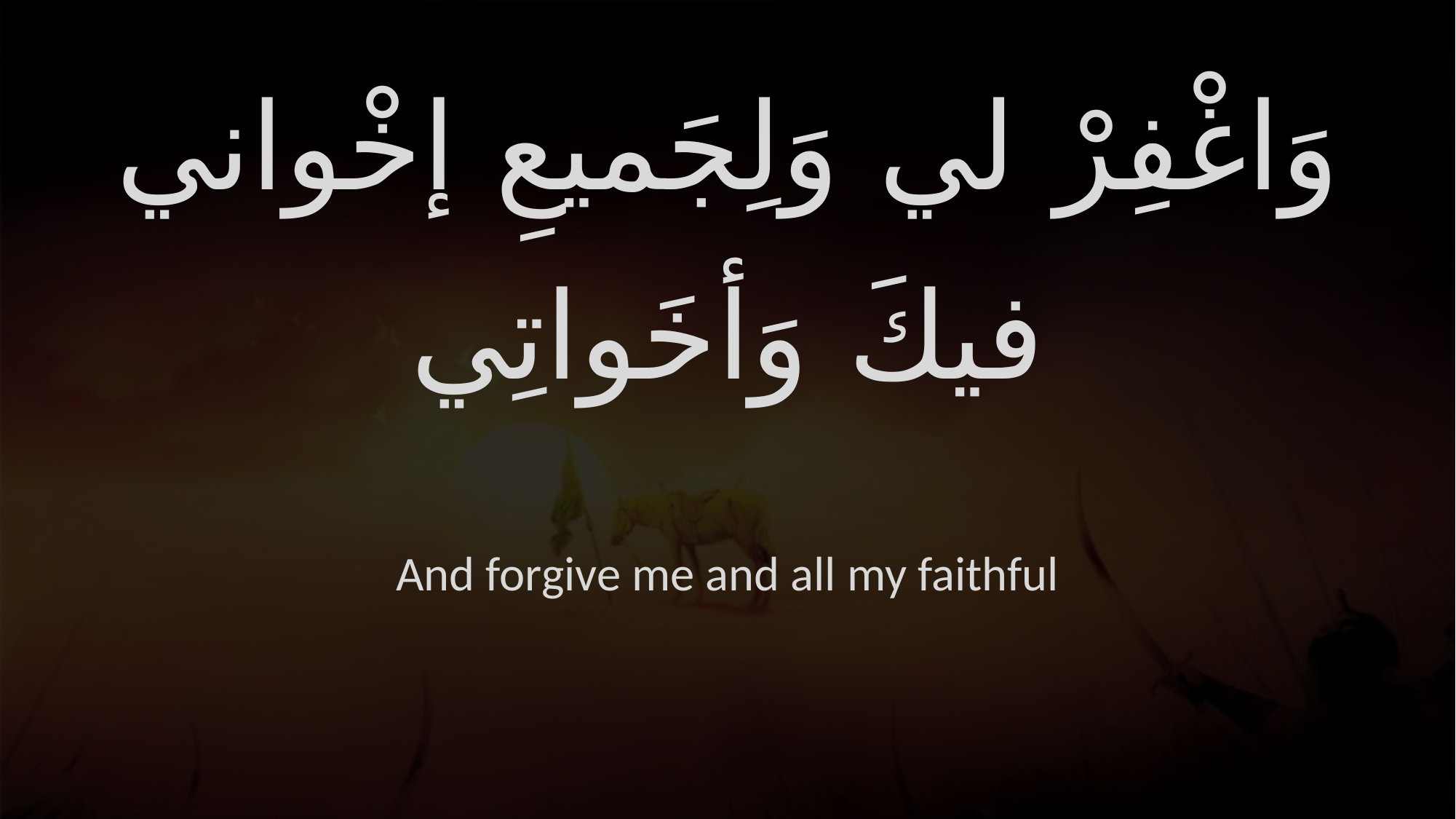

# وَاغْفِرْ لي وَلِجَميعِ إخْواني فيكَ وَأخَواتِي
And forgive me and all my faithful